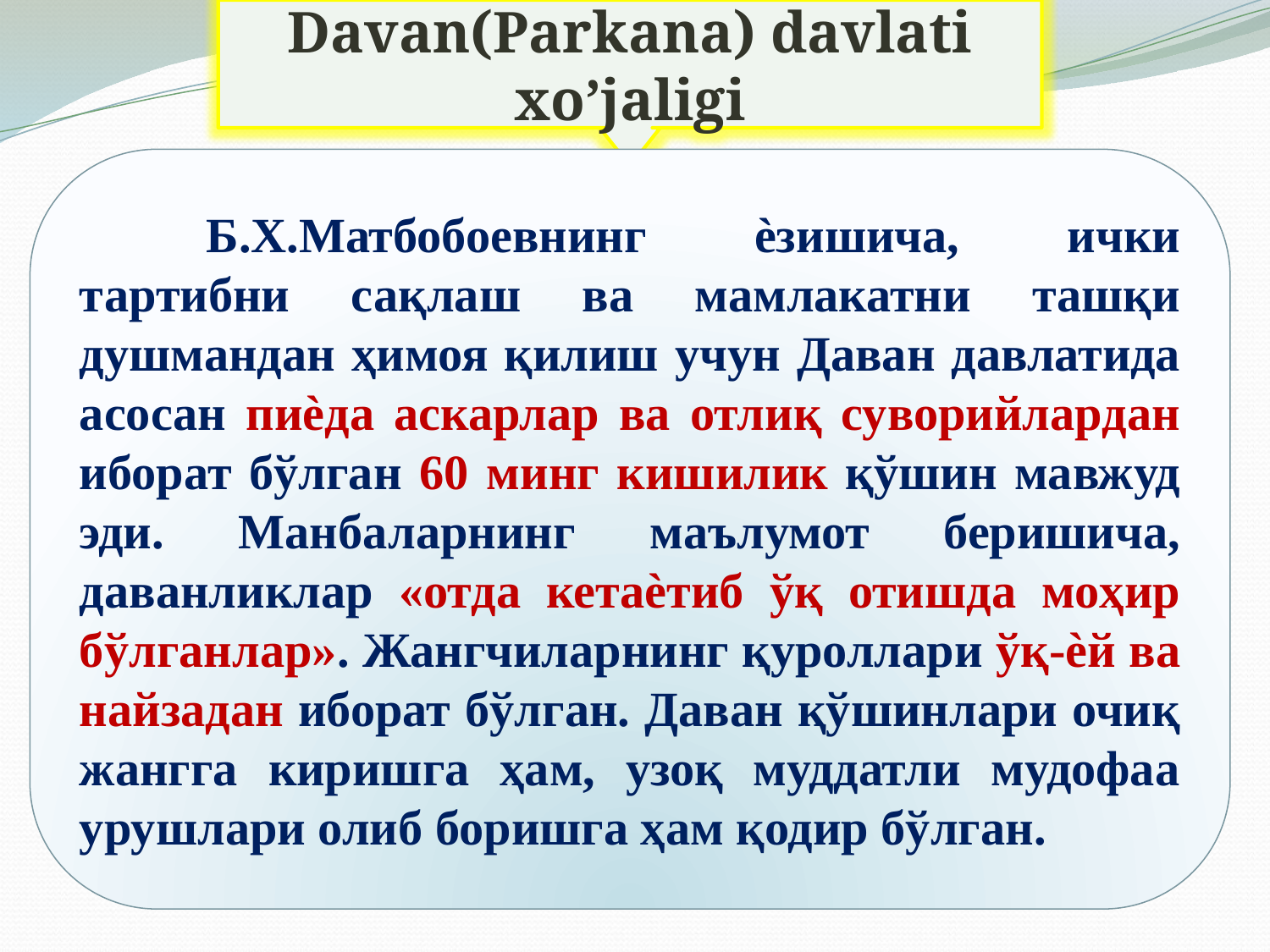

Davan(Parkana) davlati xo’jaligi
	Б.Х.Матбобоевнинг ѐзишича, ички тартибни сақлаш ва мамлакатни ташқи душмандан ҳимоя қилиш учун Даван давлатида асосан пиѐда аскарлар ва отлиқ суворийлардан иборат бўлган 60 минг кишилик қўшин мавжуд эди. Манбаларнинг маълумот беришича, даванликлар «отда кетаѐтиб ўқ отишда моҳир бўлганлар». Жангчиларнинг қуроллари ўқ-ѐй ва найзадан иборат бўлган. Даван қўшинлари очиқ жангга киришга ҳам, узоқ муддатли мудофаа урушлари олиб боришга ҳам қодир бўлган.